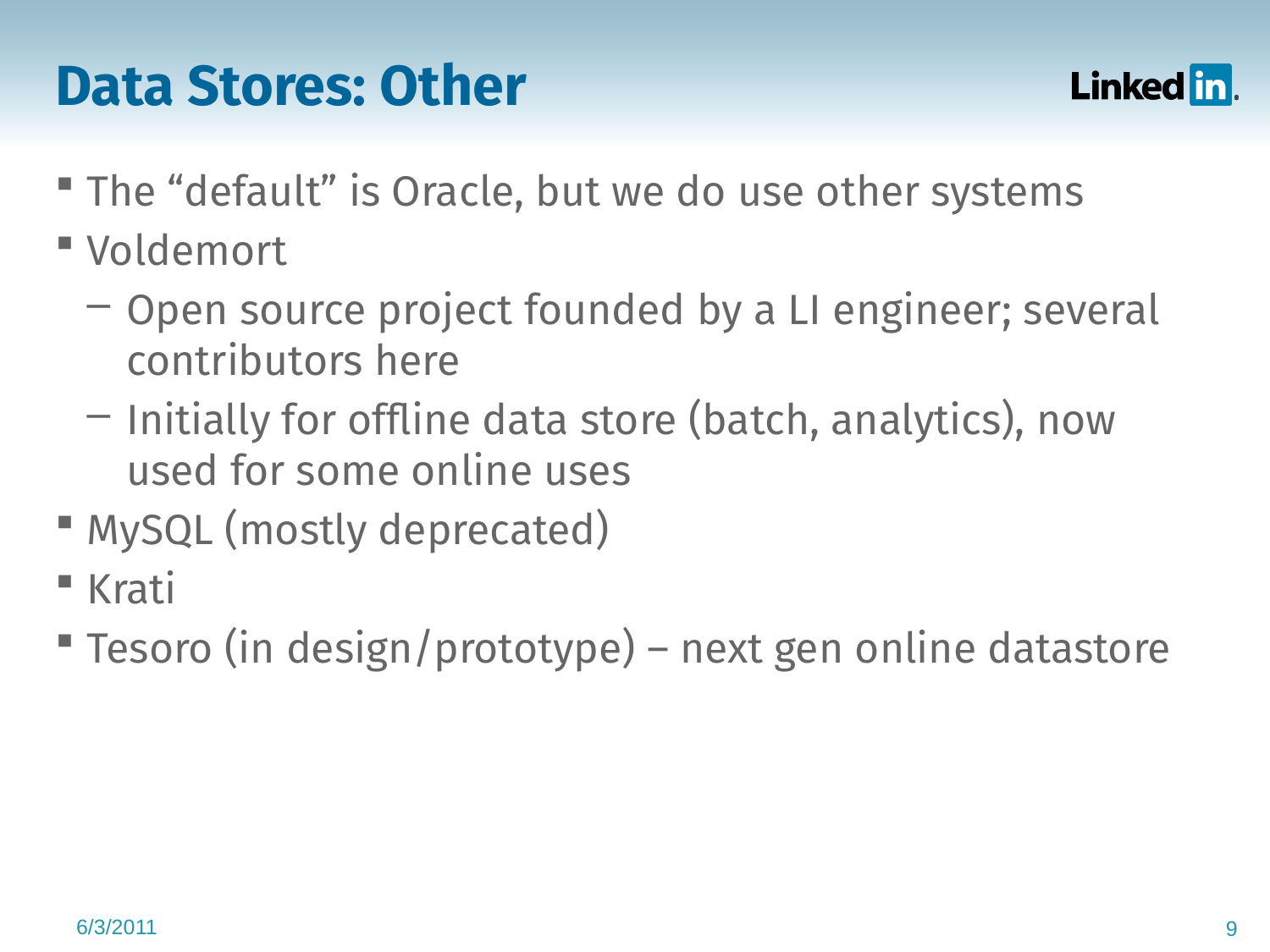

# Data Stores: Other
The “default” is Oracle, but we do use other systems
Voldemort
Open source project founded by a LI engineer; several contributors here
Initially for offline data store (batch, analytics), now used for some online uses
MySQL (mostly deprecated)
Krati
Tesoro (in design/prototype) – next gen online datastore
6/3/2011
9